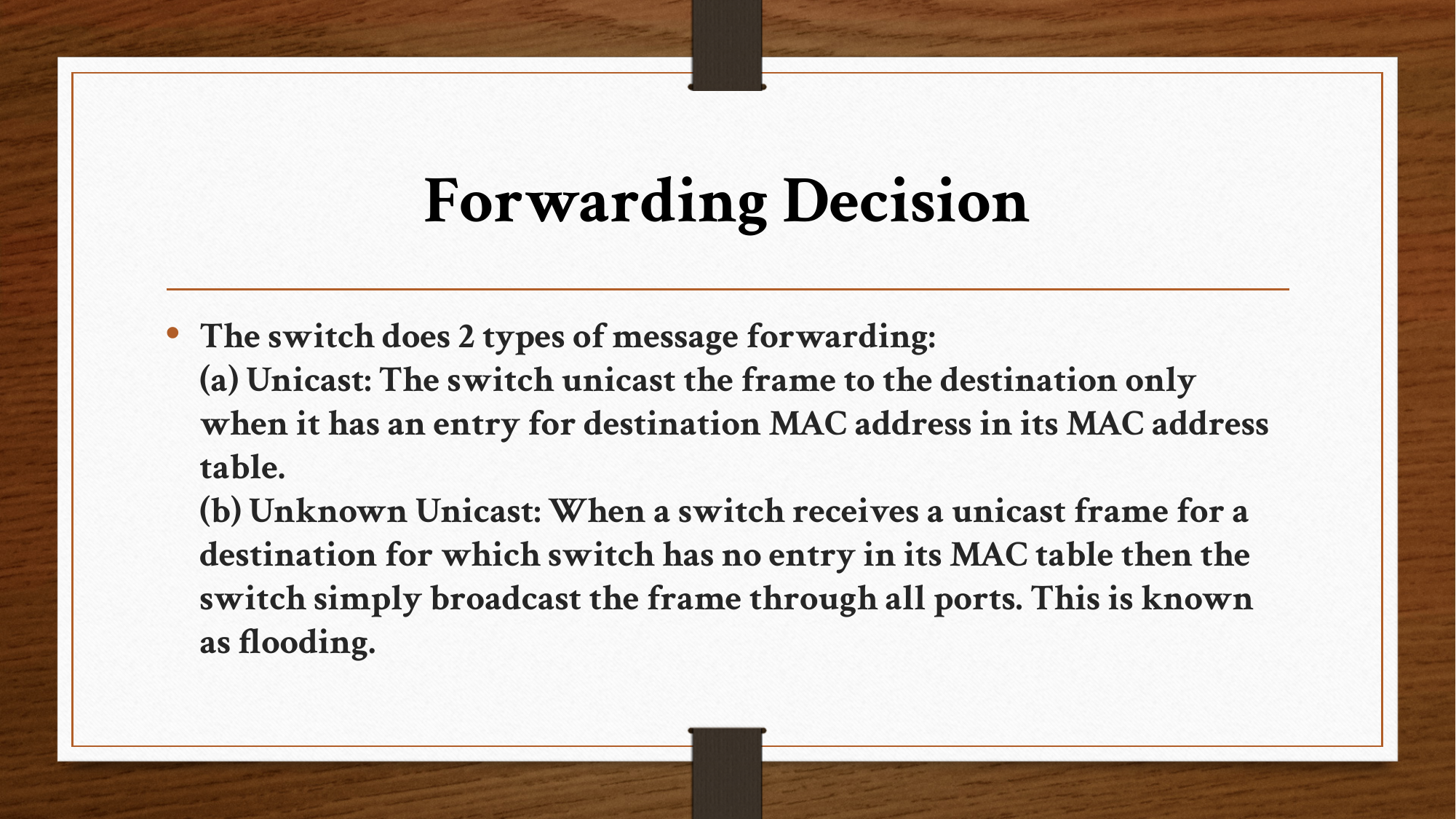

# Forwarding Decision
The switch does 2 types of message forwarding:
(a) Unicast: The switch unicast the frame to the destination only when it has an entry for destination MAC address in its MAC address table.
(b) Unknown Unicast: When a switch receives a unicast frame for a destination for which switch has no entry in its MAC table then the switch simply broadcast the frame through all ports. This is known as flooding.